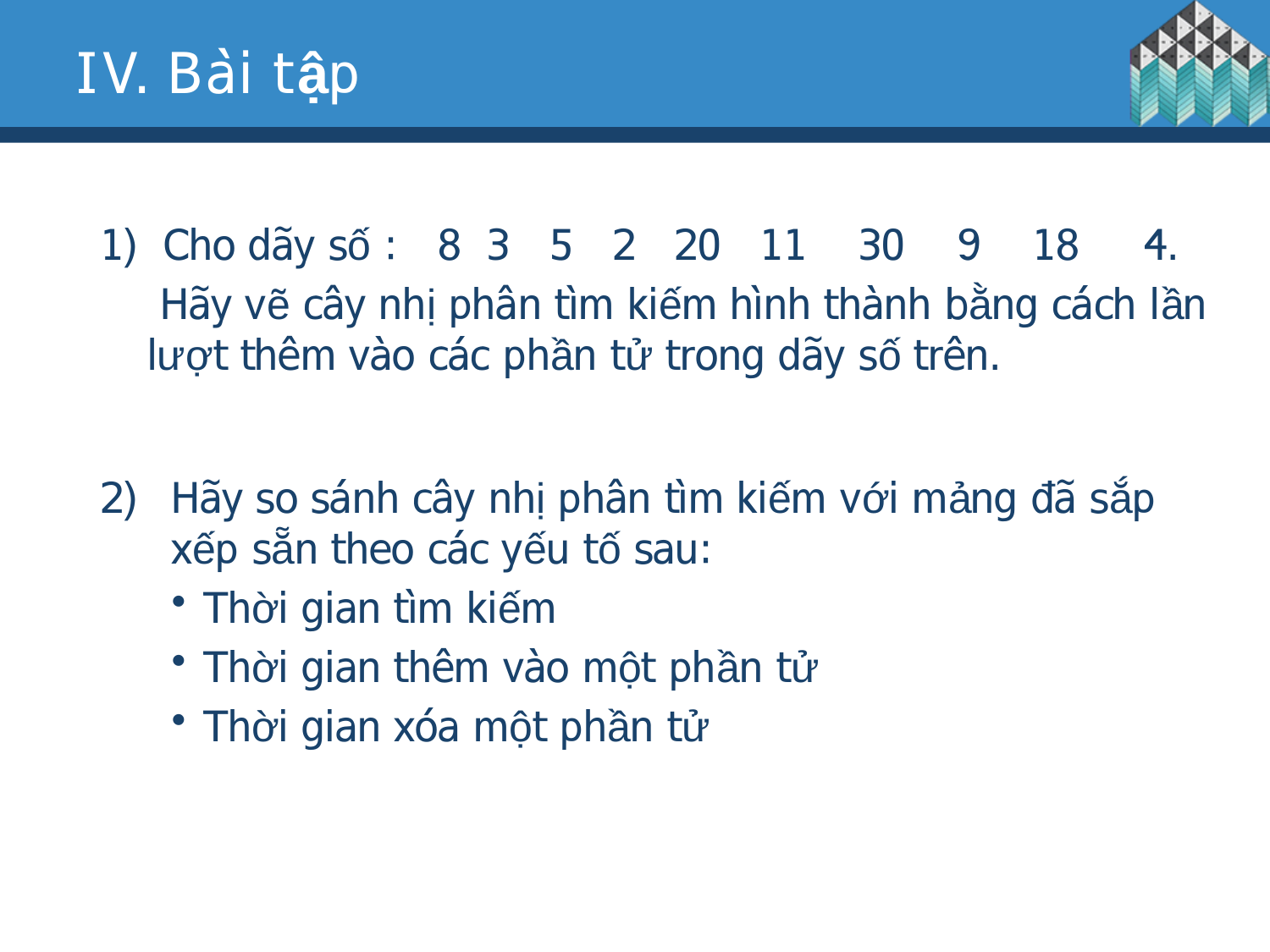

# IV. Bài tập
Cho dãy số :   8  3   5   2   20   11    30    9    18     4.
    Hãy vẽ cây nhị phân tìm kiếm hình thành bằng cách lần lượt thêm vào các phần tử trong dãy số trên.

Hãy so sánh cây nhị phân tìm kiếm với mảng đã sắp xếp sẵn theo các yếu tố sau:
Thời gian tìm kiếm
Thời gian thêm vào một phần tử
Thời gian xóa một phần tử